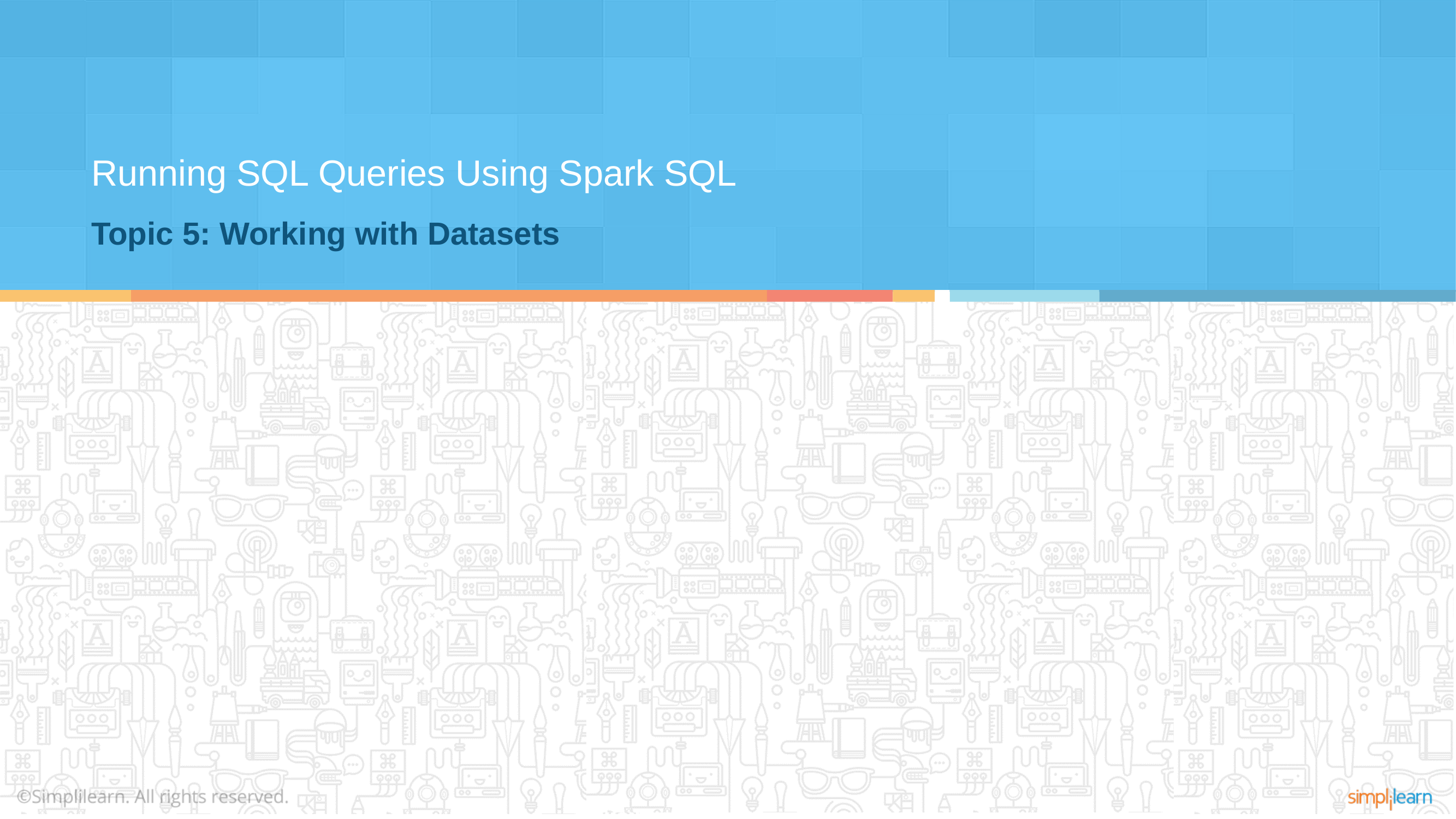

Running SQL Queries Using Spark SQL
Topic 5: Working with Datasets